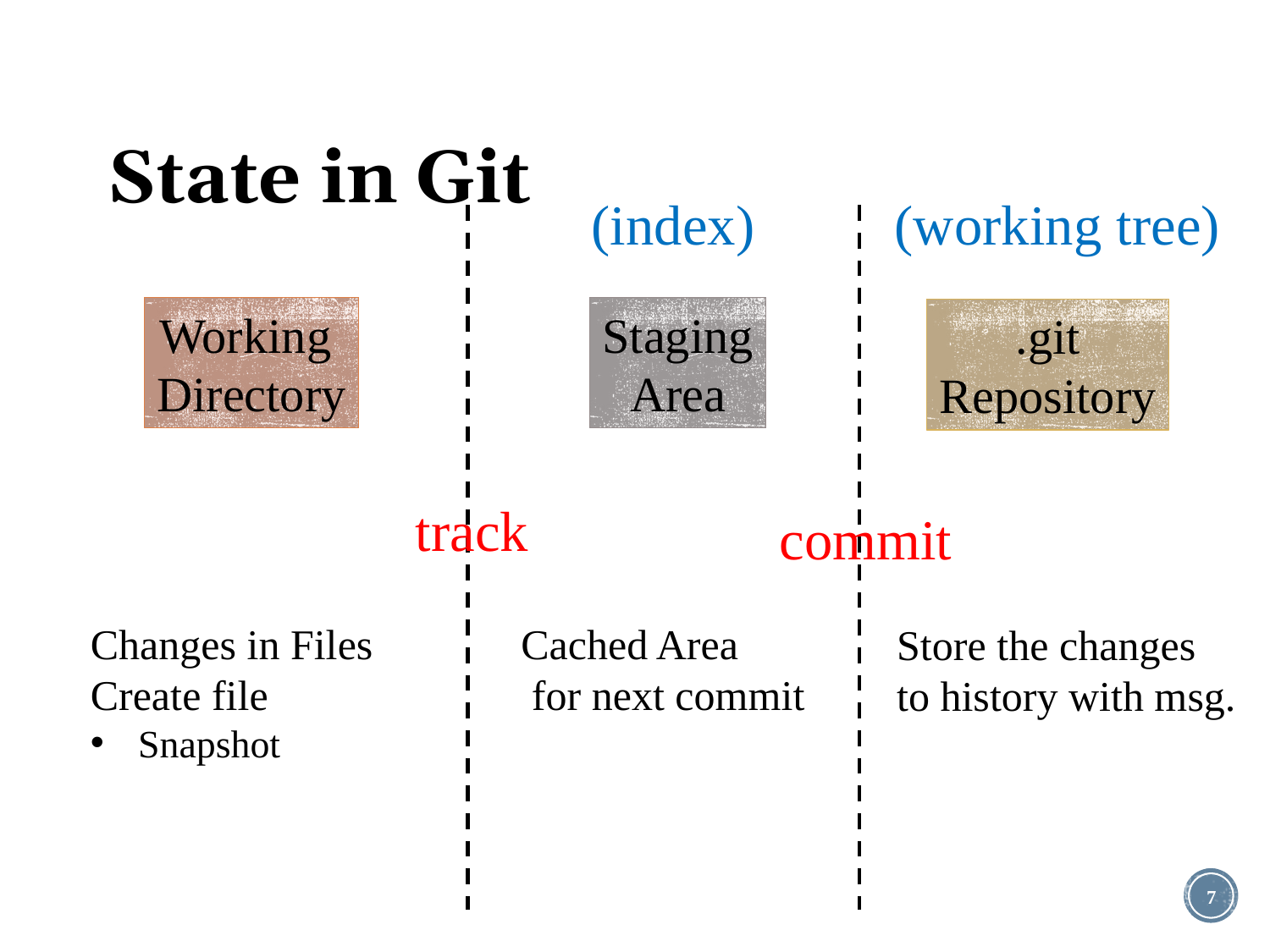

# State in Git
(index)
(working tree)
Working
Directory
Staging
Area
.git
Repository
track
commit
Changes in Files
Create file
Snapshot

Cached Area
 for next commit
Store the changes
to history with msg.
7